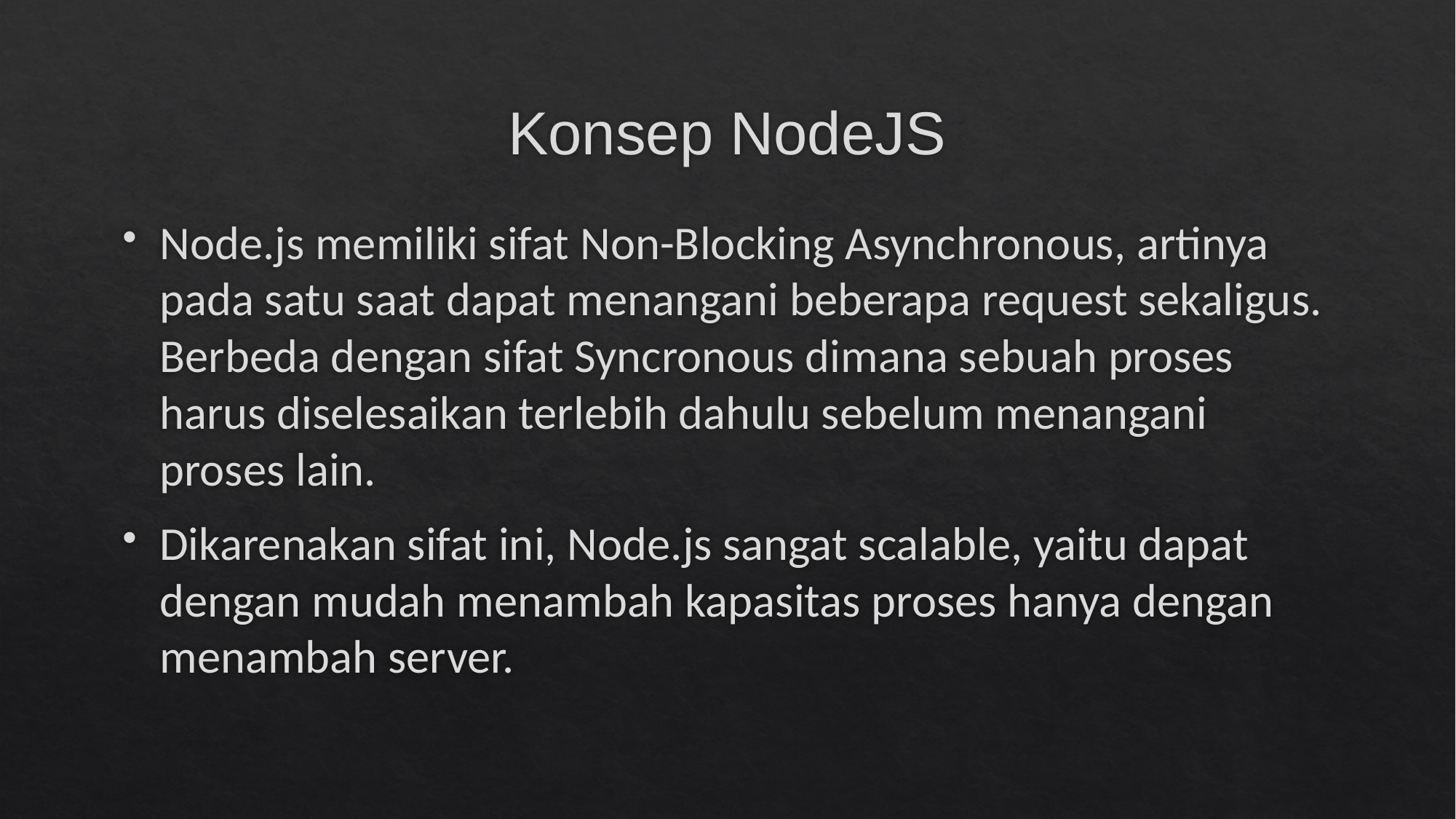

# Konsep NodeJS
Node.js memiliki sifat Non-Blocking Asynchronous, artinya pada satu saat dapat menangani beberapa request sekaligus. Berbeda dengan sifat Syncronous dimana sebuah proses harus diselesaikan terlebih dahulu sebelum menangani proses lain.
Dikarenakan sifat ini, Node.js sangat scalable, yaitu dapat dengan mudah menambah kapasitas proses hanya dengan menambah server.